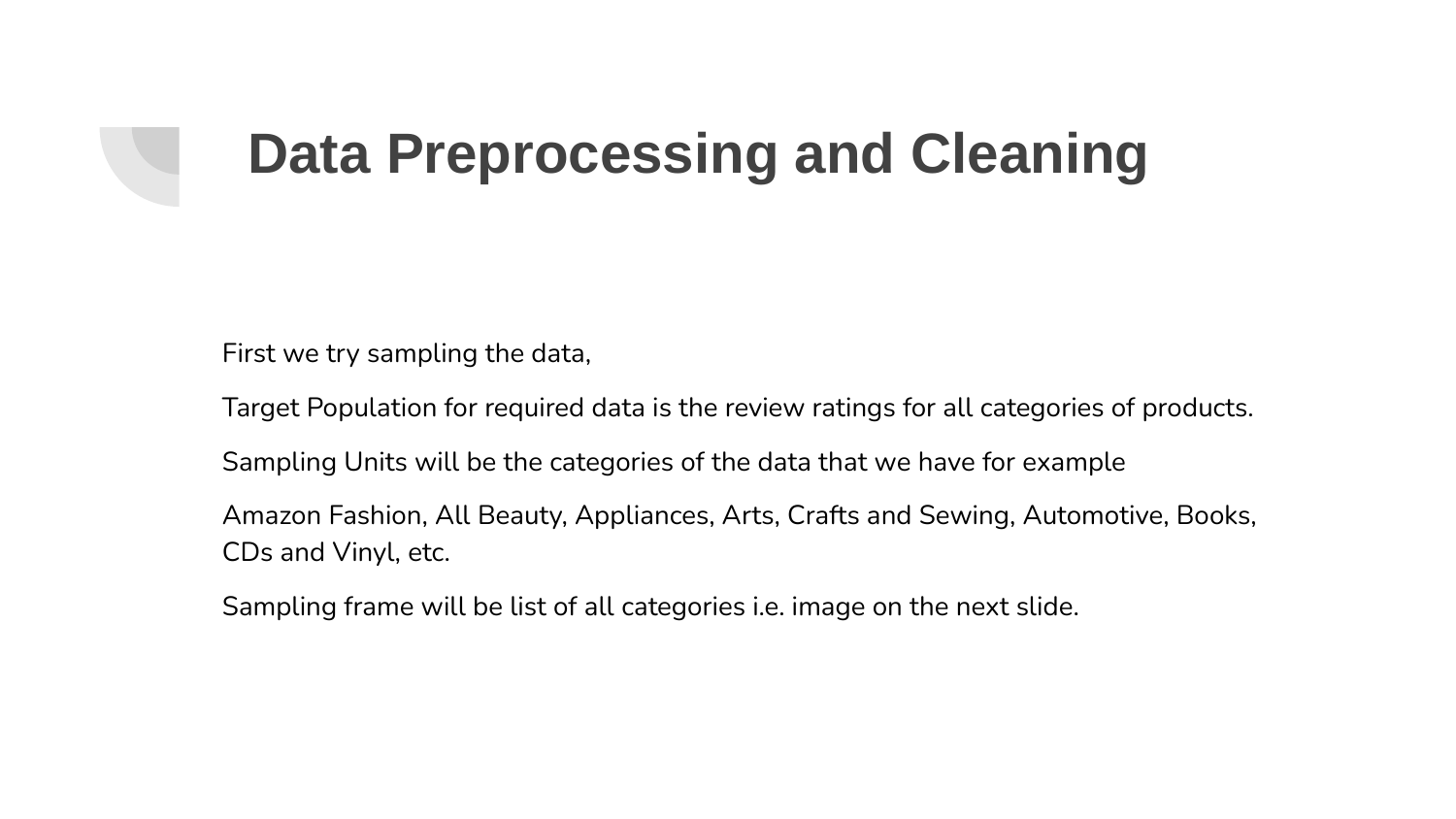

# Data Preprocessing and Cleaning
First we try sampling the data,
Target Population for required data is the review ratings for all categories of products.
Sampling Units will be the categories of the data that we have for example
Amazon Fashion, All Beauty, Appliances, Arts, Crafts and Sewing, Automotive, Books, CDs and Vinyl, etc.
Sampling frame will be list of all categories i.e. image on the next slide.